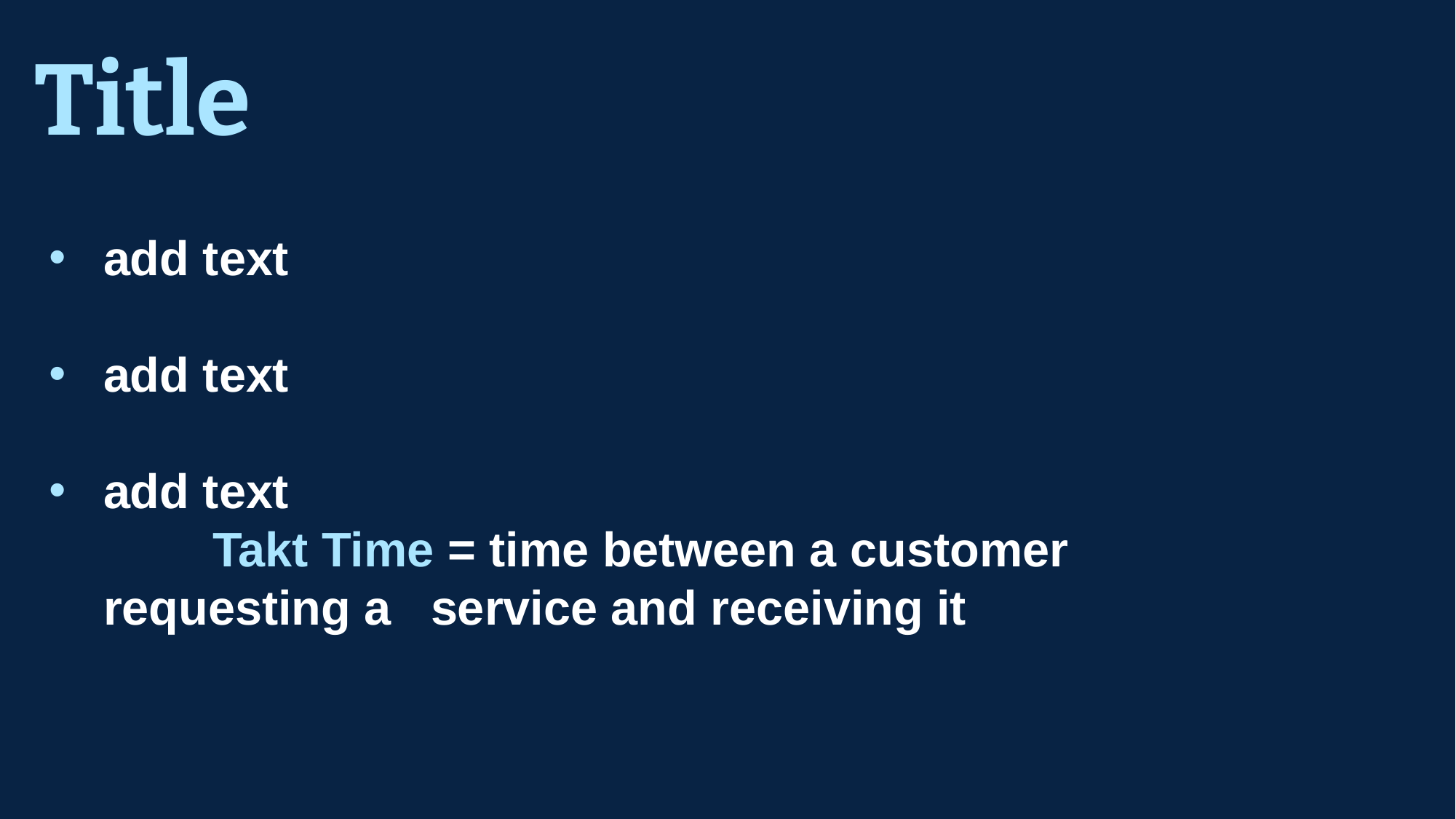

# Title

add text

add text

add text
	Takt Time = time between a customer requesting a 	service and receiving it